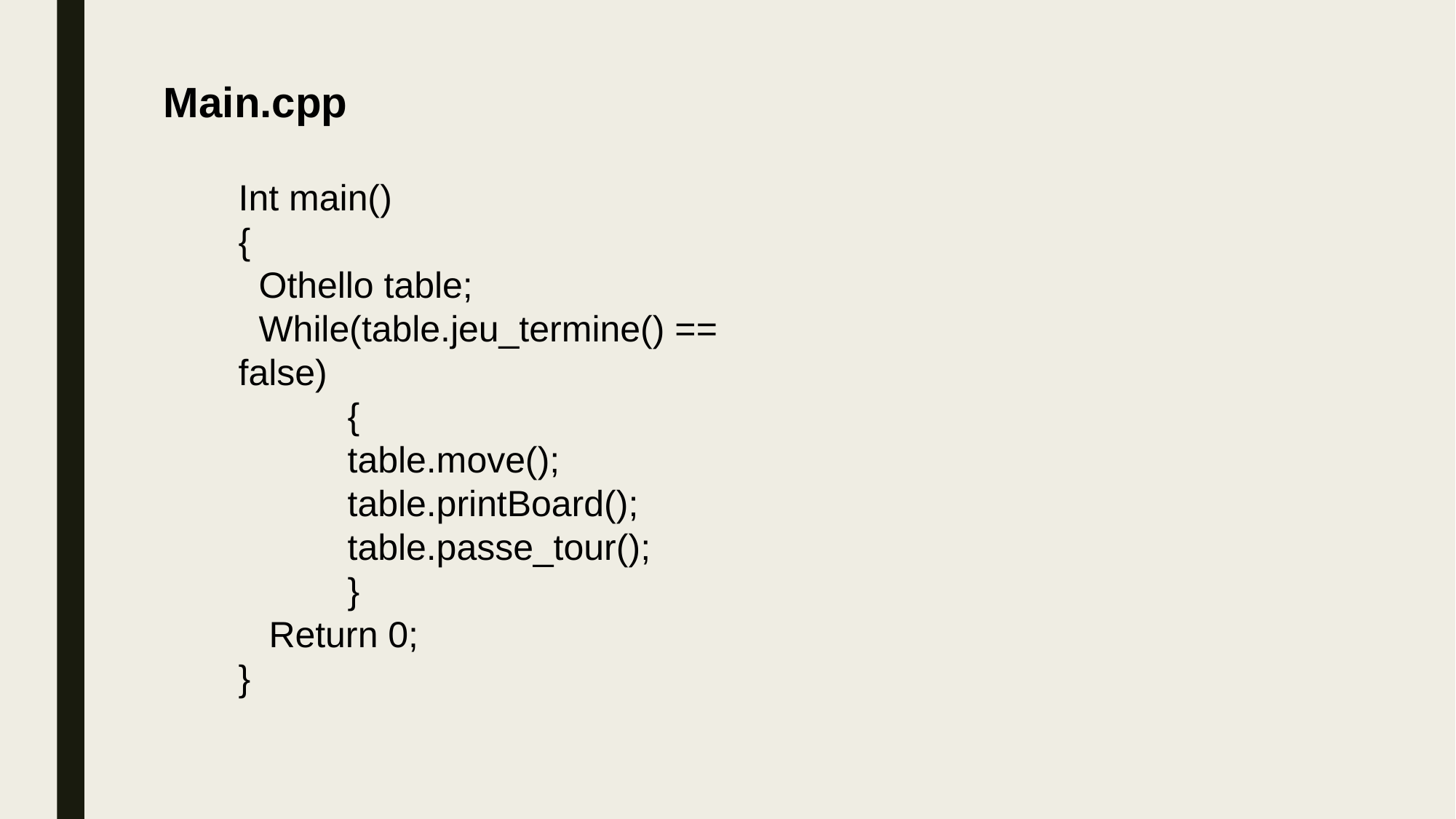

Main.cpp
Int main()
{
  Othello table;
  While(table.jeu_termine() == false)
	{
      	table.move();
      	table.printBoard();
      	table.passe_tour();
	}
   Return 0;
}